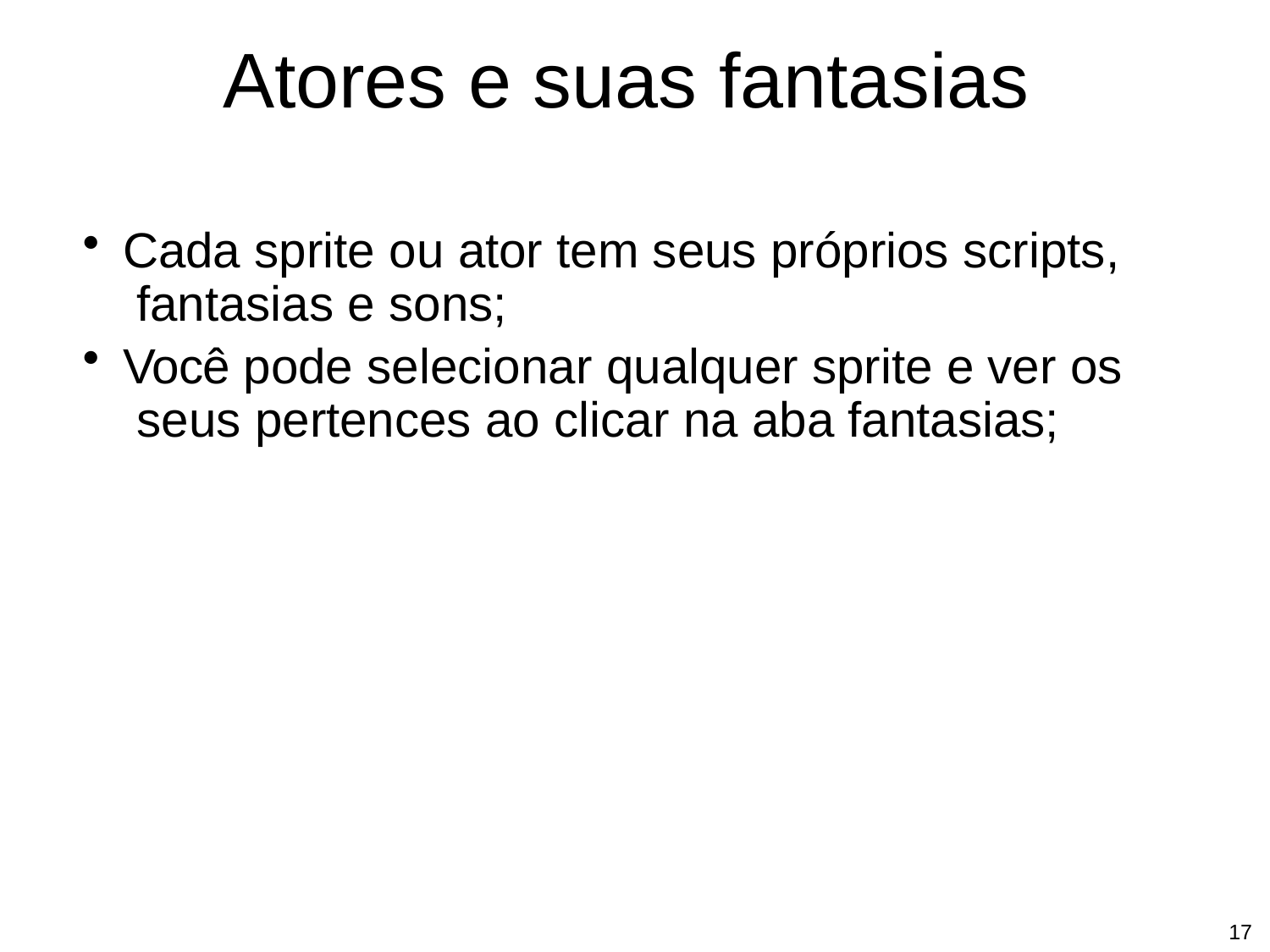

# Atores e suas fantasias
Cada sprite ou ator tem seus próprios scripts,  fantasias e sons;
Você pode selecionar qualquer sprite e ver os  seus pertences ao clicar na aba fantasias;
17